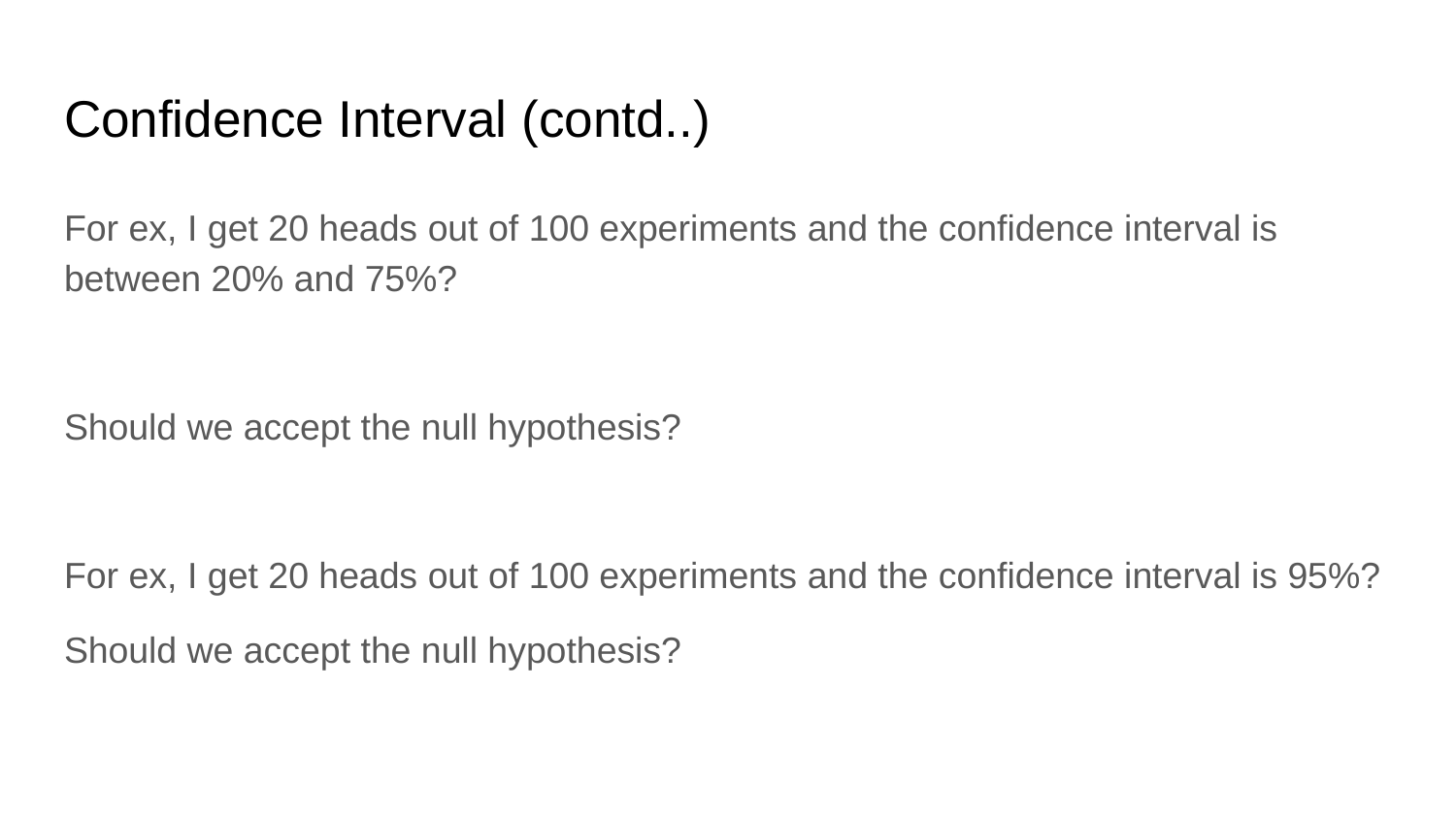

# Confidence Interval (contd..)
For ex, I get 20 heads out of 100 experiments and the confidence interval is between 20% and 75%?

Should we accept the null hypothesis?

For ex, I get 20 heads out of 100 experiments and the confidence interval is 95%?
Should we accept the null hypothesis?